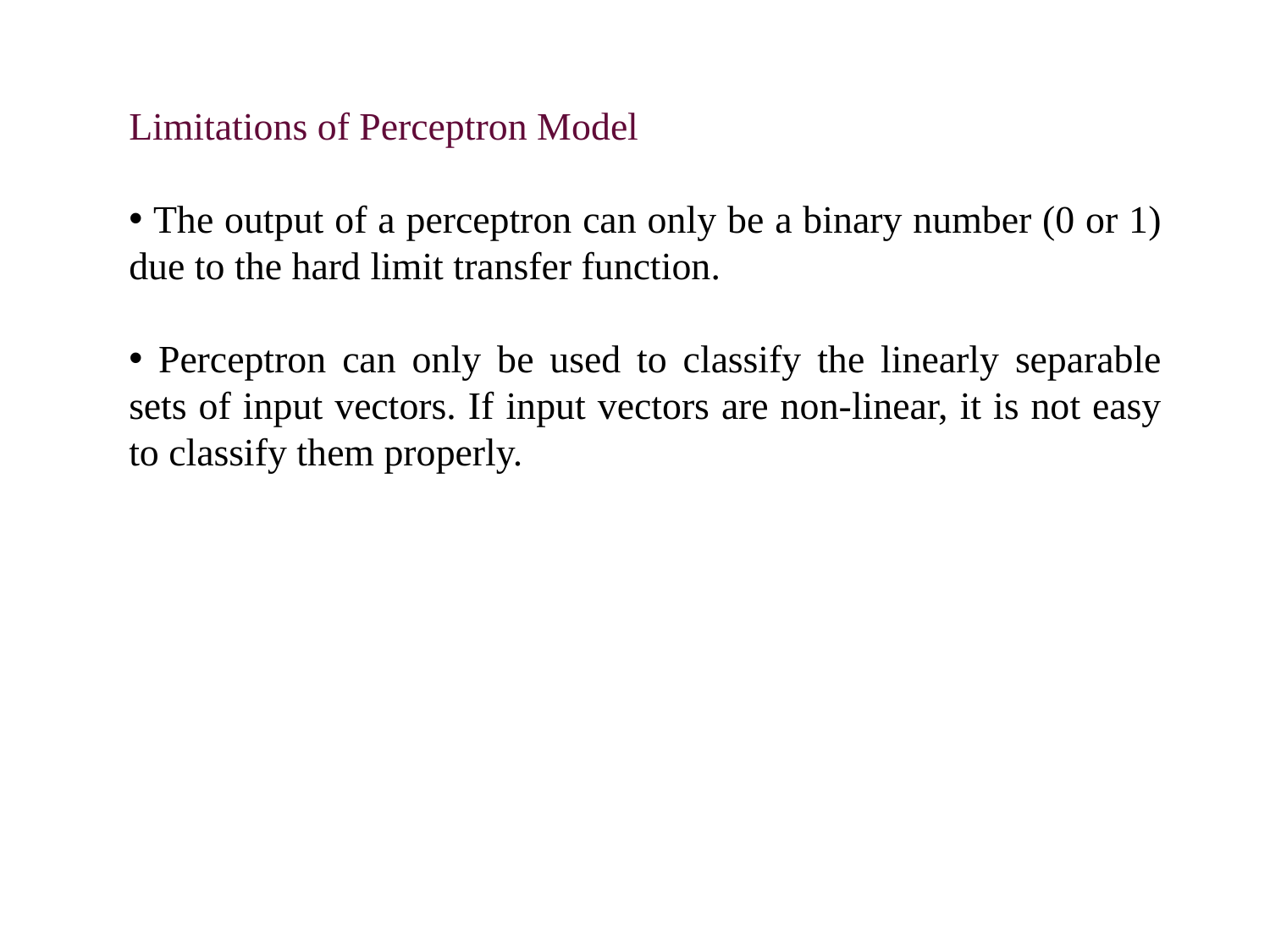

Limitations of Perceptron Model

 The output of a perceptron can only be a binary number (0 or 1) due to the hard limit transfer function.

 Perceptron can only be used to classify the linearly separable sets of input vectors. If input vectors are non-linear, it is not easy to classify them properly.